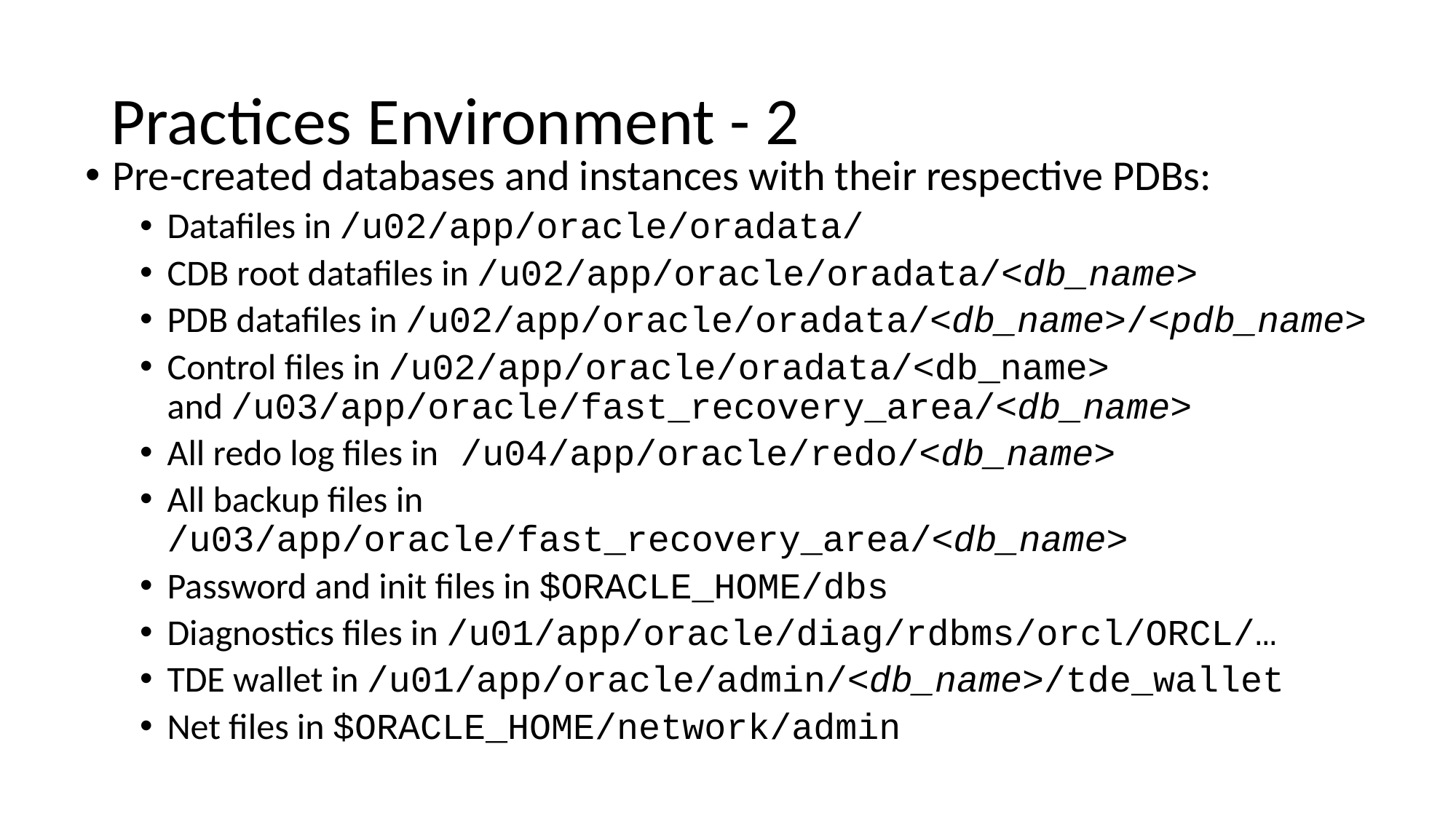

# Practices Environment - 2
Pre-created databases and instances with their respective PDBs:
Datafiles in /u02/app/oracle/oradata/
CDB root datafiles in /u02/app/oracle/oradata/<db_name>
PDB datafiles in /u02/app/oracle/oradata/<db_name>/<pdb_name>
Control files in /u02/app/oracle/oradata/<db_name> and /u03/app/oracle/fast_recovery_area/<db_name>
All redo log files in /u04/app/oracle/redo/<db_name>
All backup files in /u03/app/oracle/fast_recovery_area/<db_name>
Password and init files in $ORACLE_HOME/dbs
Diagnostics files in /u01/app/oracle/diag/rdbms/orcl/ORCL/…
TDE wallet in /u01/app/oracle/admin/<db_name>/tde_wallet
Net files in $ORACLE_HOME/network/admin